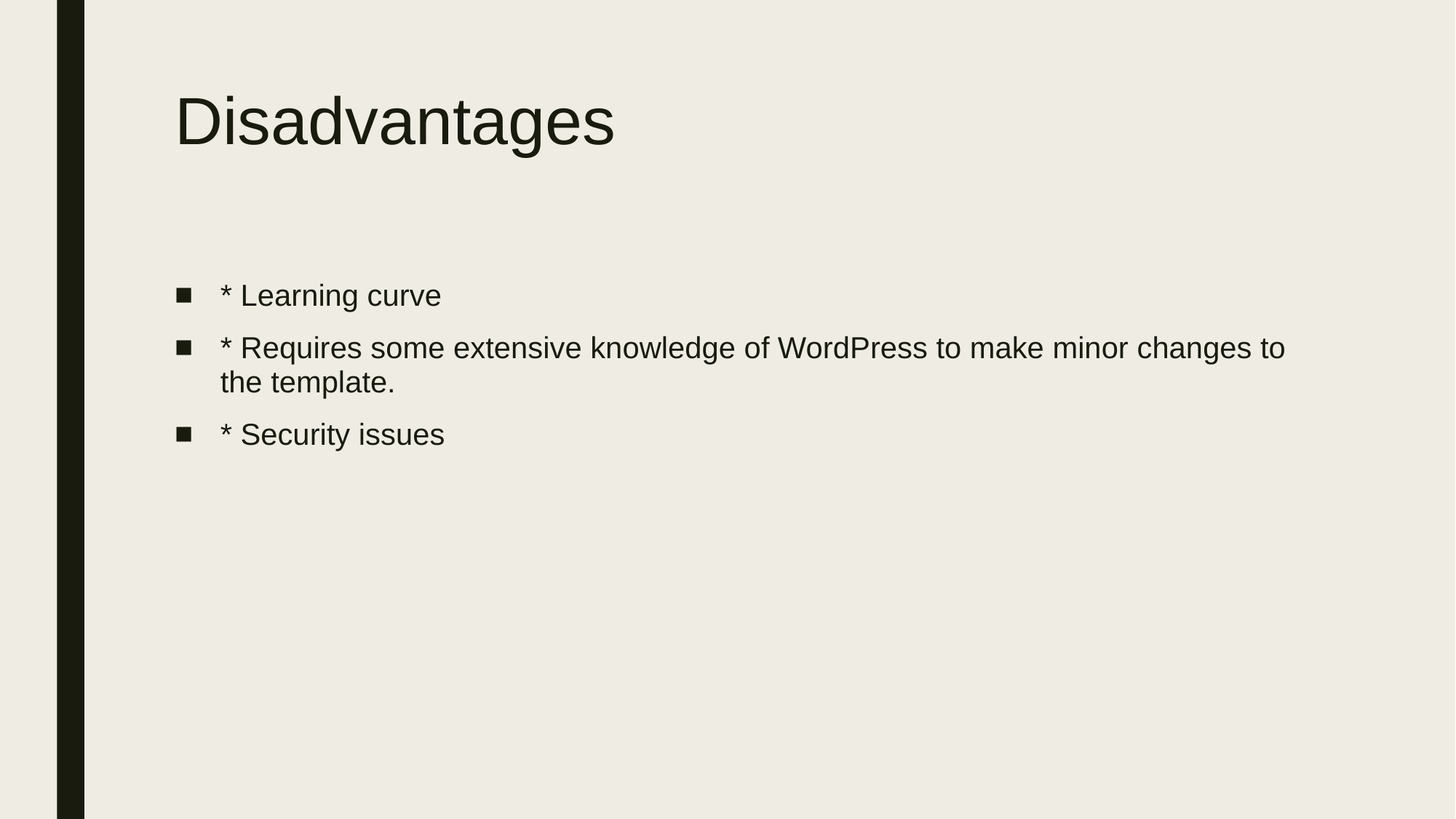

# Disadvantages
* Learning curve
* Requires some extensive knowledge of WordPress to make minor changes to the template.
* Security issues